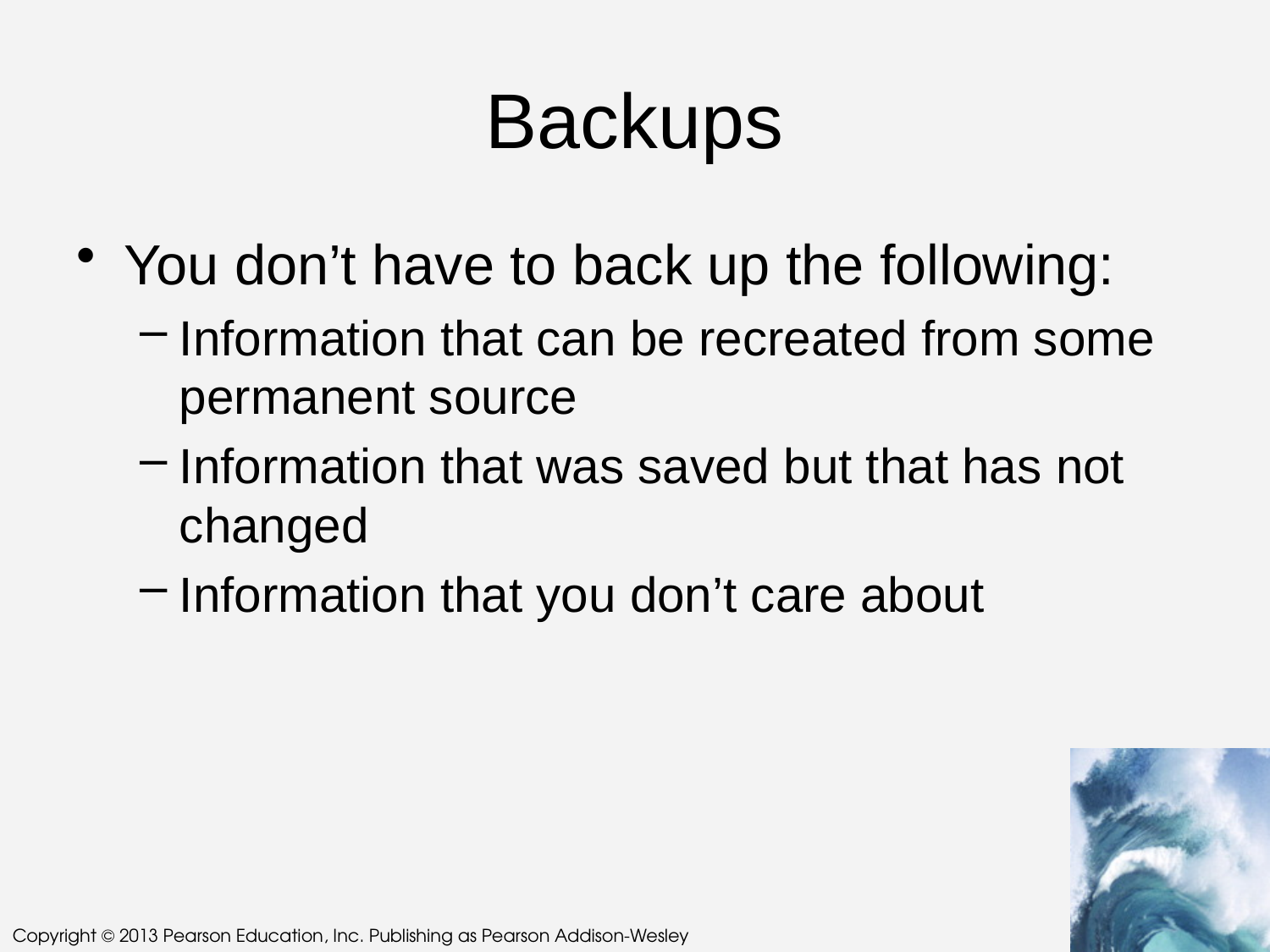

# Backups
You don’t have to back up the following:
Information that can be recreated from some permanent source
Information that was saved but that has not changed
Information that you don’t care about